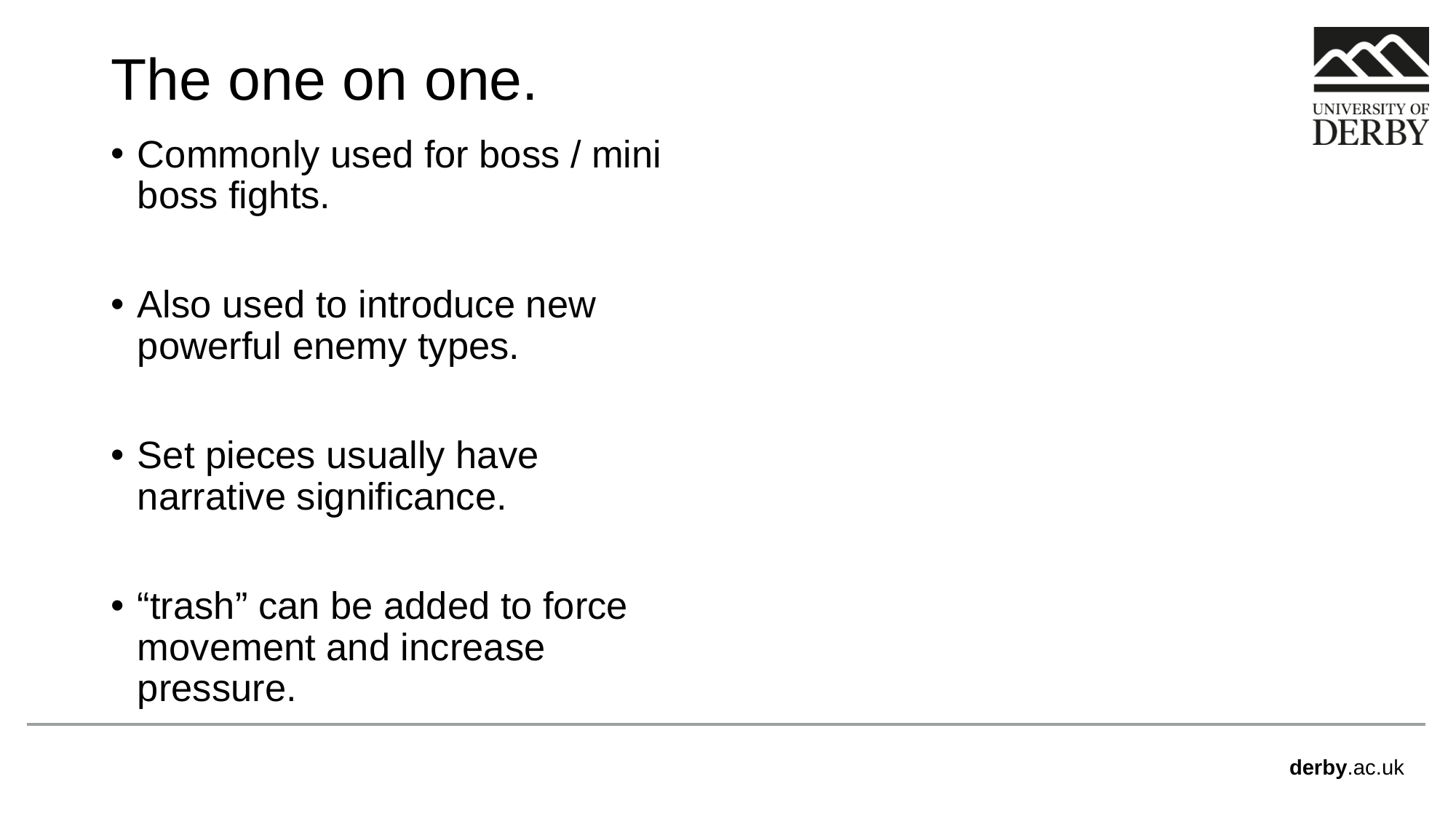

# The one on one.
Commonly used for boss / mini boss fights.

Also used to introduce new powerful enemy types.

Set pieces usually have narrative significance.

“trash” can be added to force movement and increase pressure.